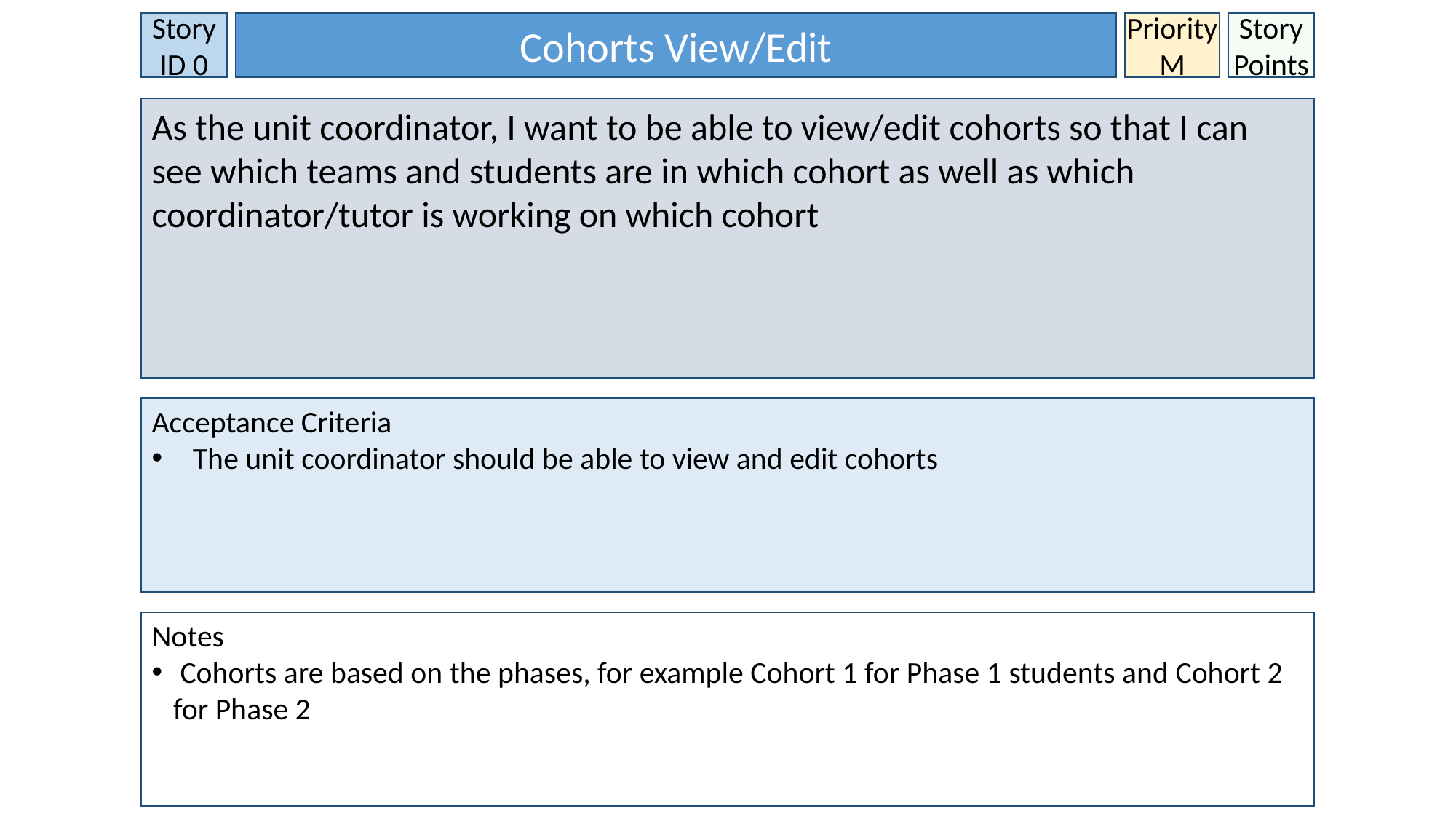

Story ID 0
Cohorts View/Edit
Priority
M
Story Points
As the unit coordinator, I want to be able to view/edit cohorts so that I can see which teams and students are in which cohort as well as which coordinator/tutor is working on which cohort

Acceptance Criteria
The unit coordinator should be able to view and edit cohorts
Notes
 Cohorts are based on the phases, for example Cohort 1 for Phase 1 students and Cohort 2 for Phase 2